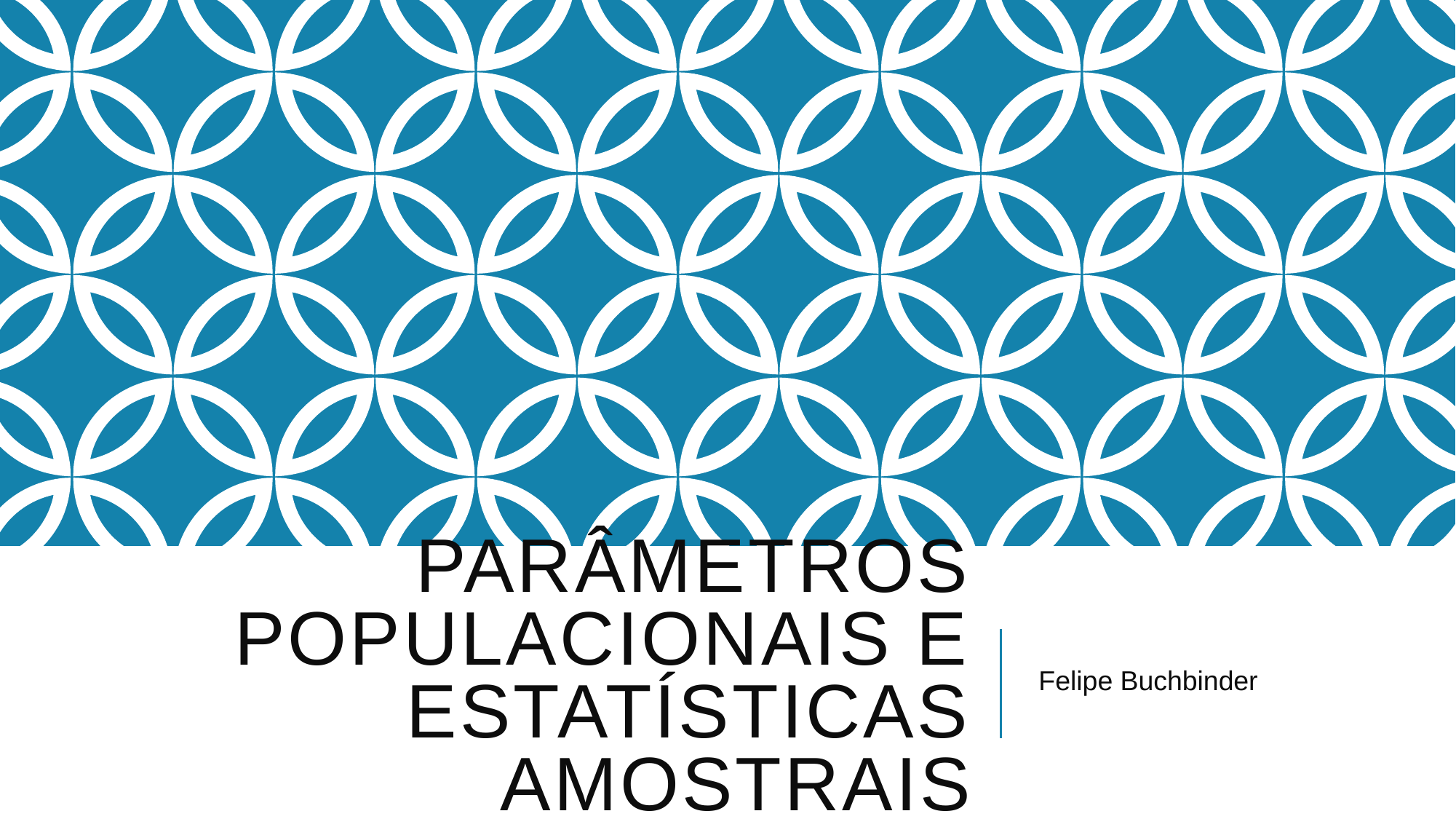

# Parâmetros populacionais e estatísticas amostrais
Felipe Buchbinder